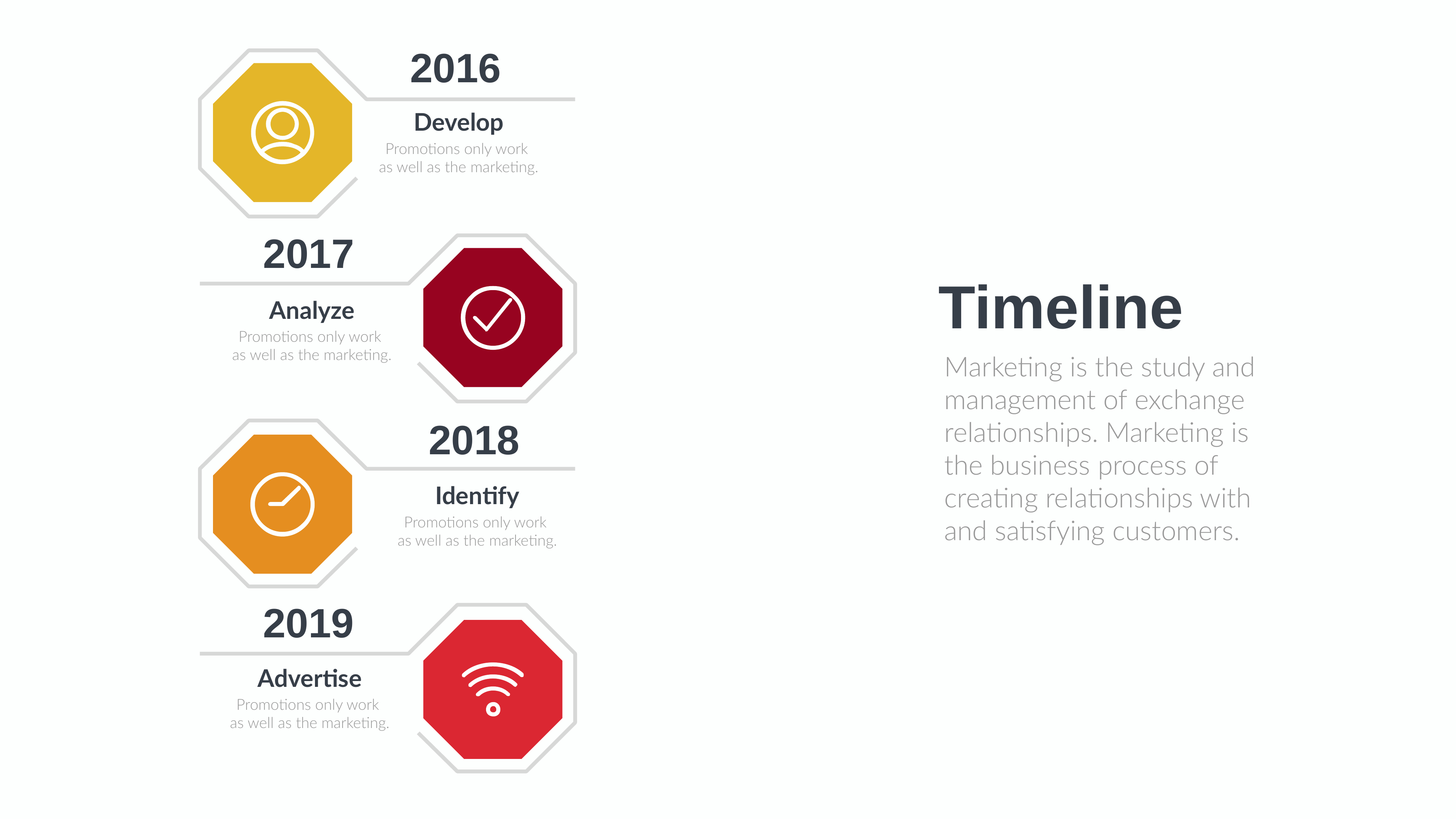

2016

Develop

Promotions only work
as well as the marketing.
2017

Timeline
Marketing is the study and management of exchange relationships. Marketing is the business process of creating relationships with and satisfying customers.

Analyze

Promotions only work
as well as the marketing.
2018

Identify

Promotions only work
as well as the marketing.
2019

Advertise

Promotions only work
as well as the marketing.